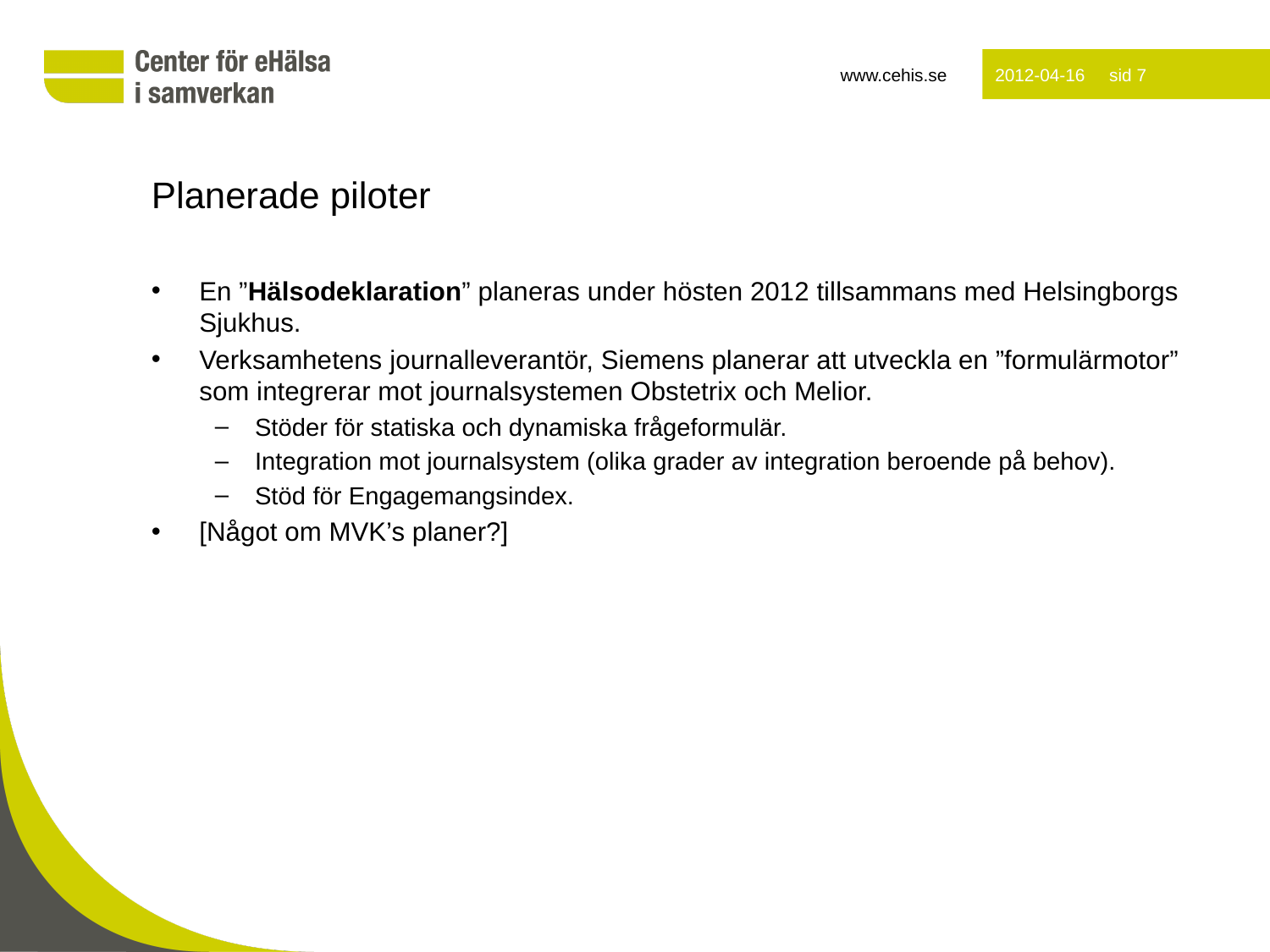

2012-04-16     sid 7
# Planerade piloter
En ”Hälsodeklaration” planeras under hösten 2012 tillsammans med Helsingborgs Sjukhus.
Verksamhetens journalleverantör, Siemens planerar att utveckla en ”formulärmotor” som integrerar mot journalsystemen Obstetrix och Melior.
Stöder för statiska och dynamiska frågeformulär.
Integration mot journalsystem (olika grader av integration beroende på behov).
Stöd för Engagemangsindex.
[Något om MVK’s planer?]